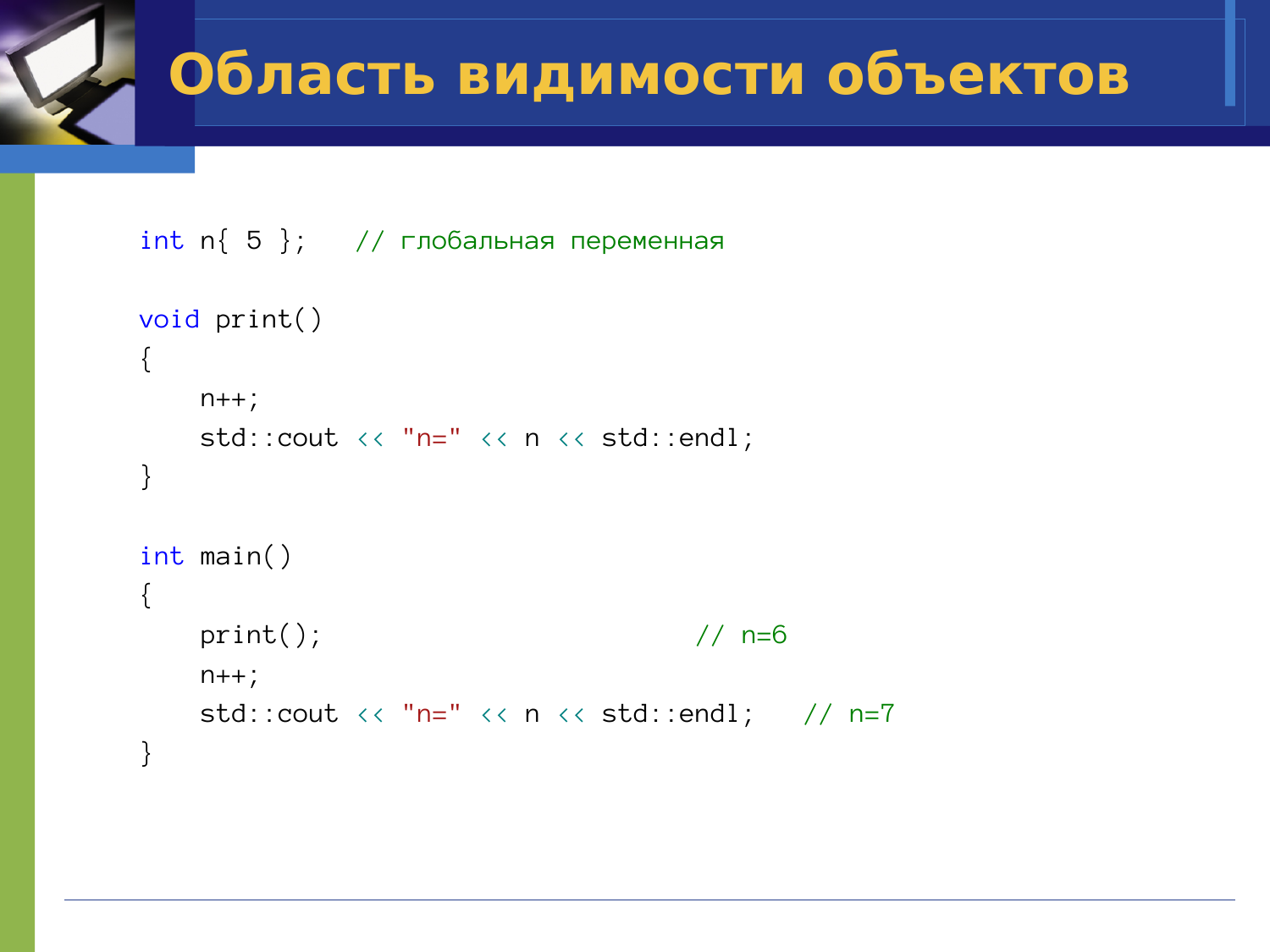

# Область видимости объектов

int n{ 5 };   // глобальная переменная

void print()
{
    n++;
    std::cout << "n=" << n << std::endl;
}

int main()
{
    print();                        // n=6
    n++;
    std::cout << "n=" << n << std::endl;   // n=7
}